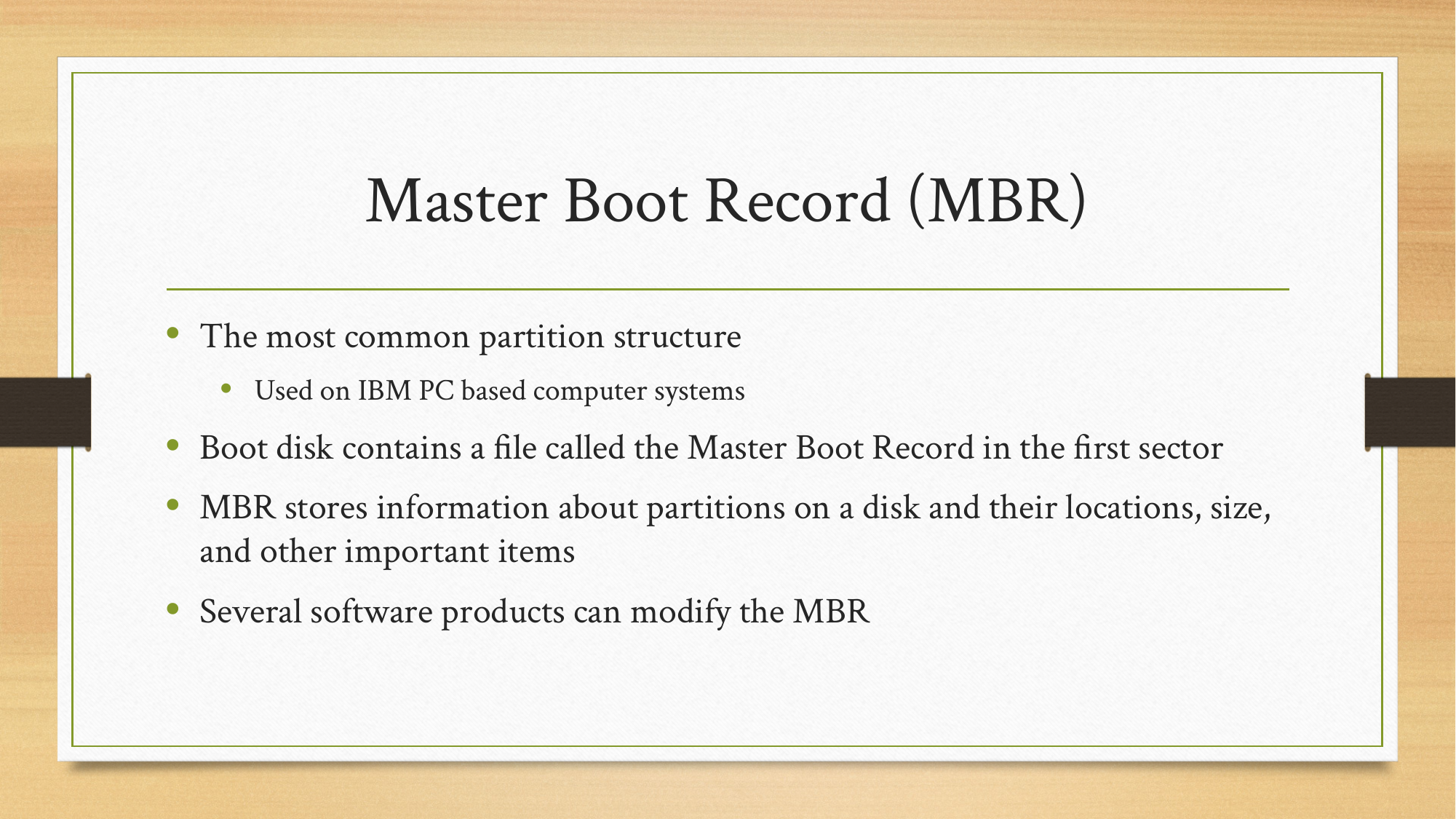

# Master Boot Record (MBR)
The most common partition structure
Used on IBM PC based computer systems
Boot disk contains a file called the Master Boot Record in the first sector
MBR stores information about partitions on a disk and their locations, size, and other important items
Several software products can modify the MBR